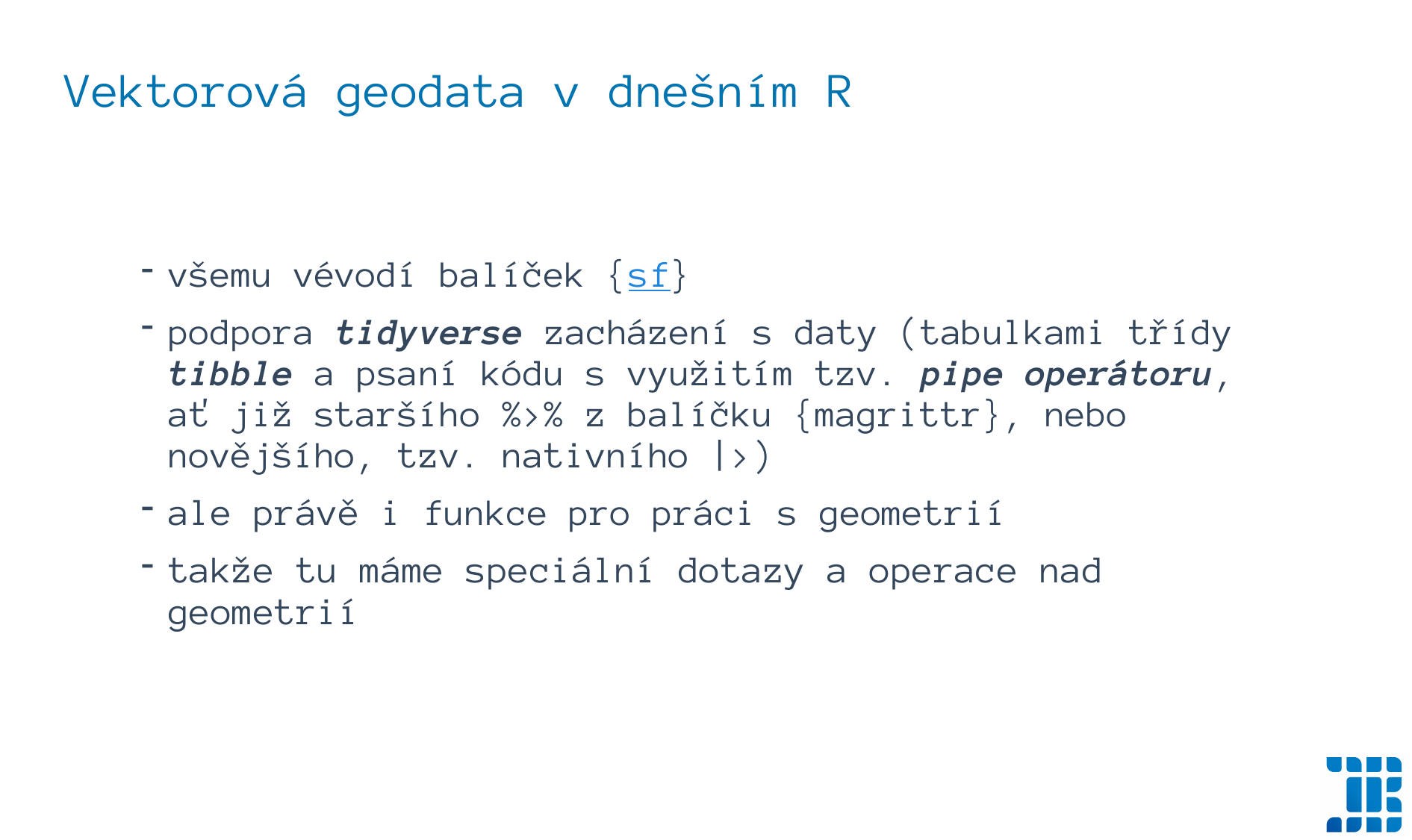

Vektorová geodata v dnešním R
všemu vévodí balíček {sf}
podpora tidyverse zacházení s daty (tabulkami třídy tibble a psaní kódu s využitím tzv. pipe operátoru, ať již staršího %>% z balíčku {magrittr}, nebo novějšího, tzv. nativního |>)
ale právě i funkce pro práci s geometrií
takže tu máme speciální dotazy a operace nad geometrií